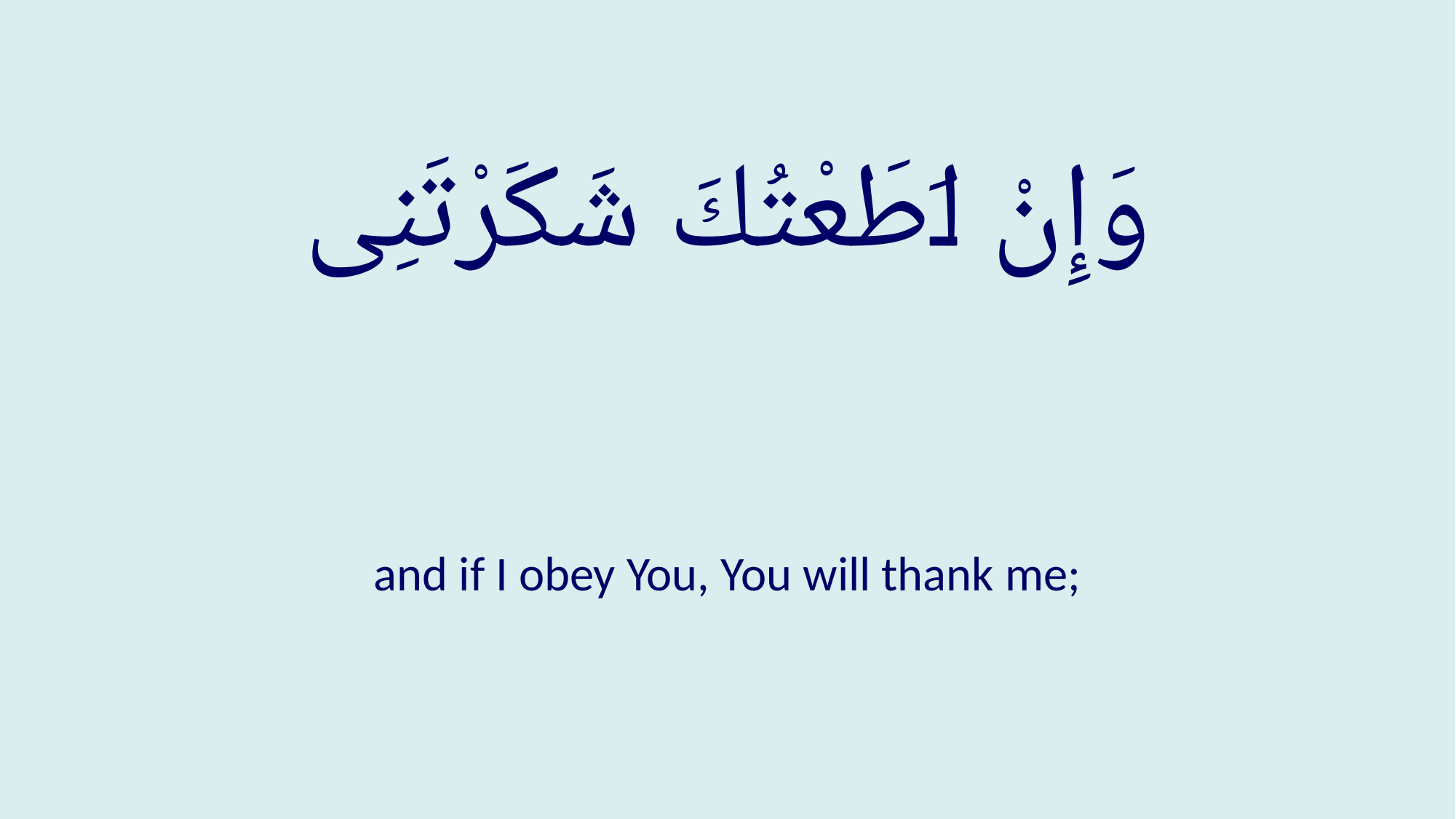

# وَإِنْ اَطَعْتُكَ شَكَرْتَنِی
and if I obey You, You will thank me;